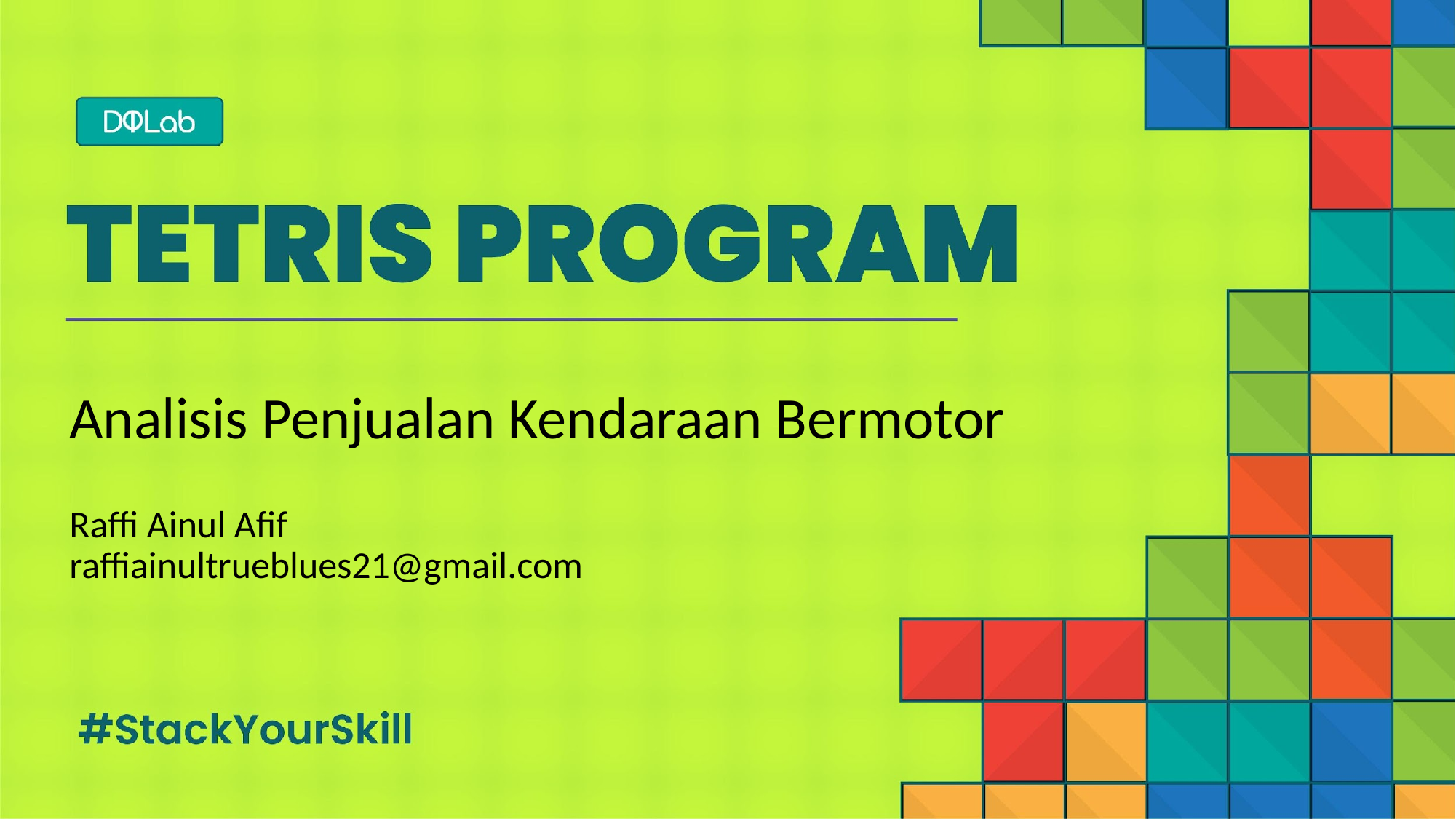

# Analisis Penjualan Kendaraan Bermotor

Raffi Ainul Afif
raffiainultrueblues21@gmail.com